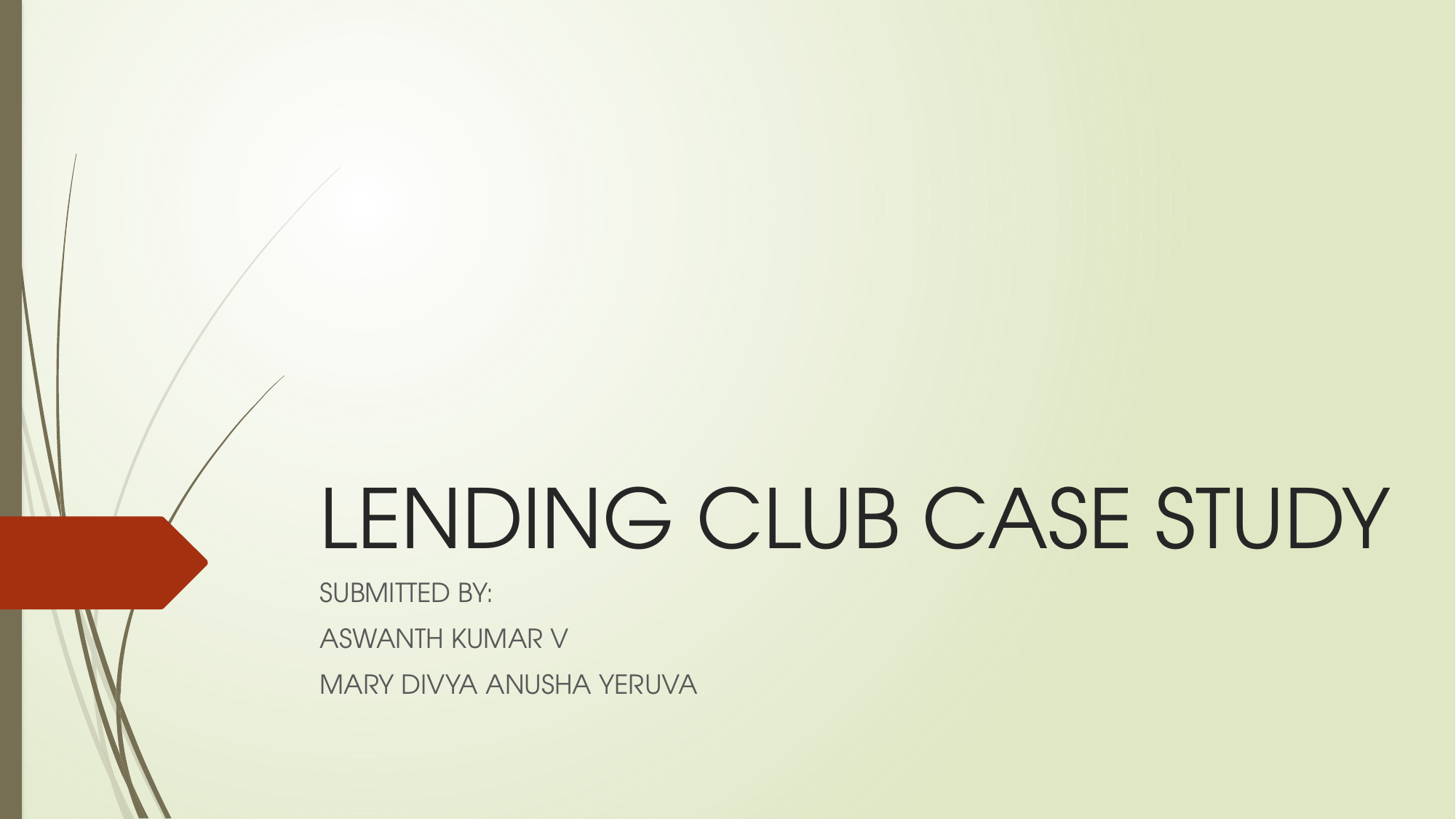

# LENDING CLUB CASE STUDY
SUBMITTED BY:
ASWANTH KUMAR V
MARY DIVYA ANUSHA YERUVA